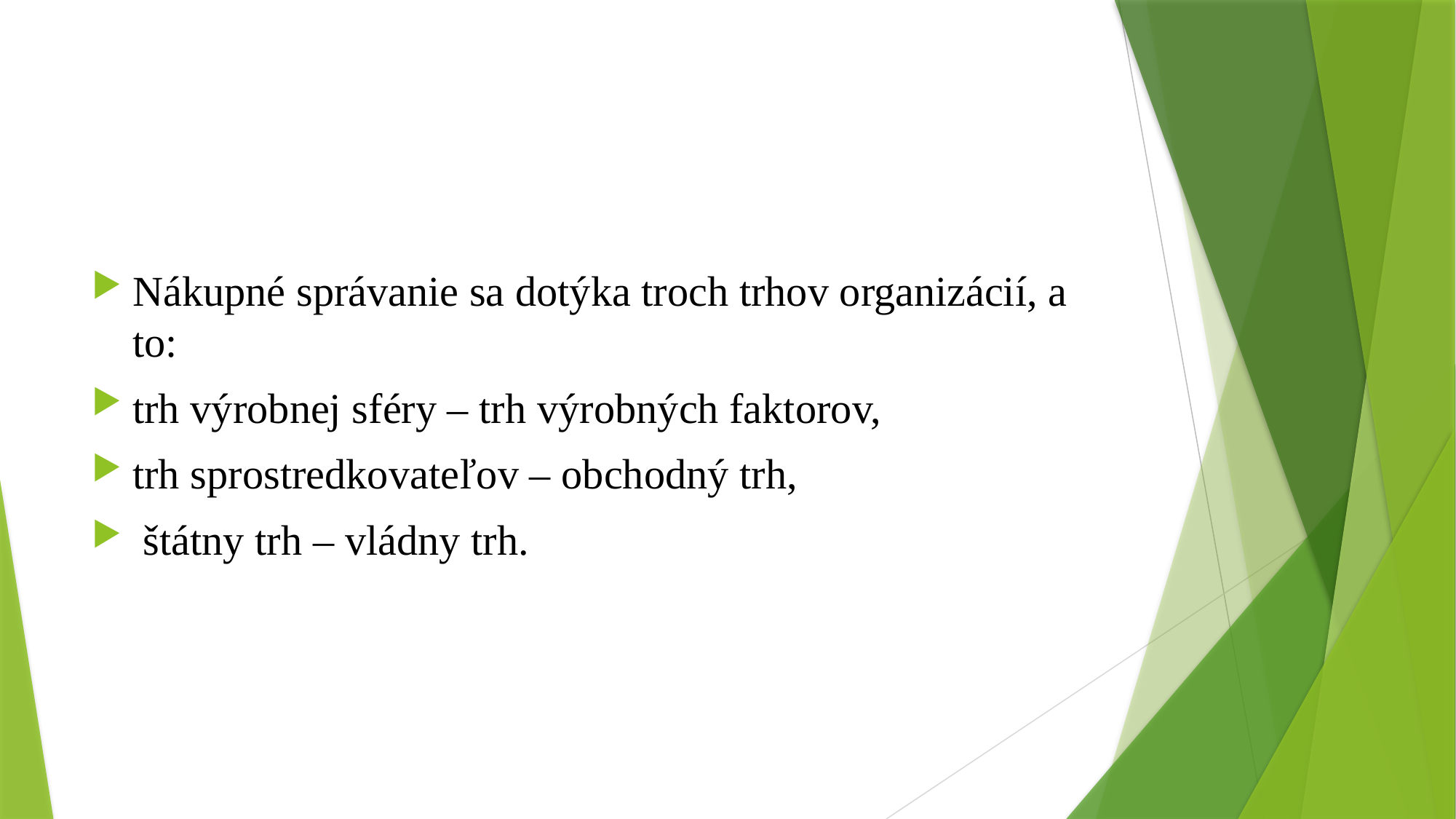

Nákupné správanie sa dotýka troch trhov organizácií, a to:
trh výrobnej sféry – trh výrobných faktorov,
trh sprostredkovateľov – obchodný trh,
 štátny trh – vládny trh.